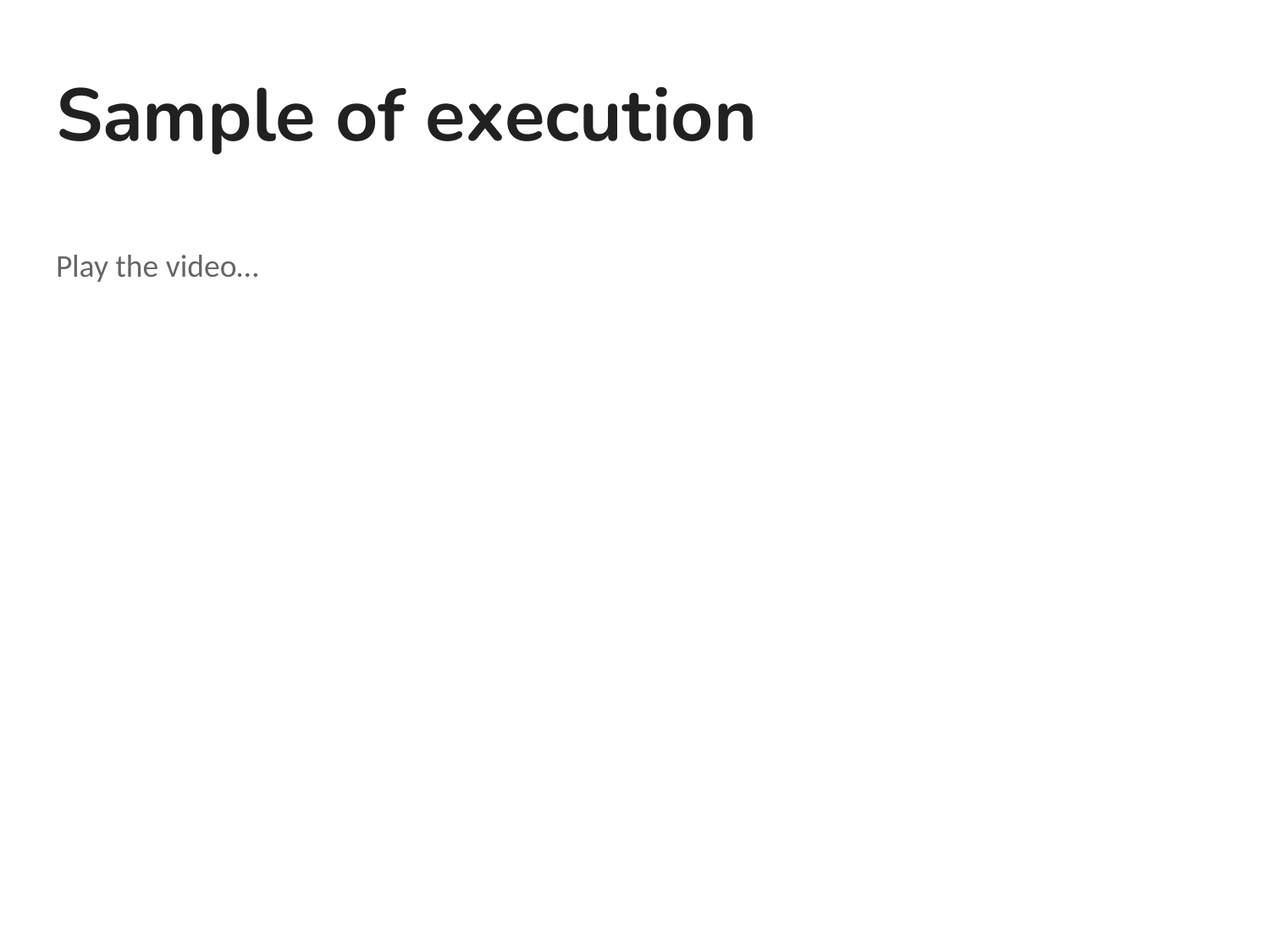

# Sample of execution
Play the video…